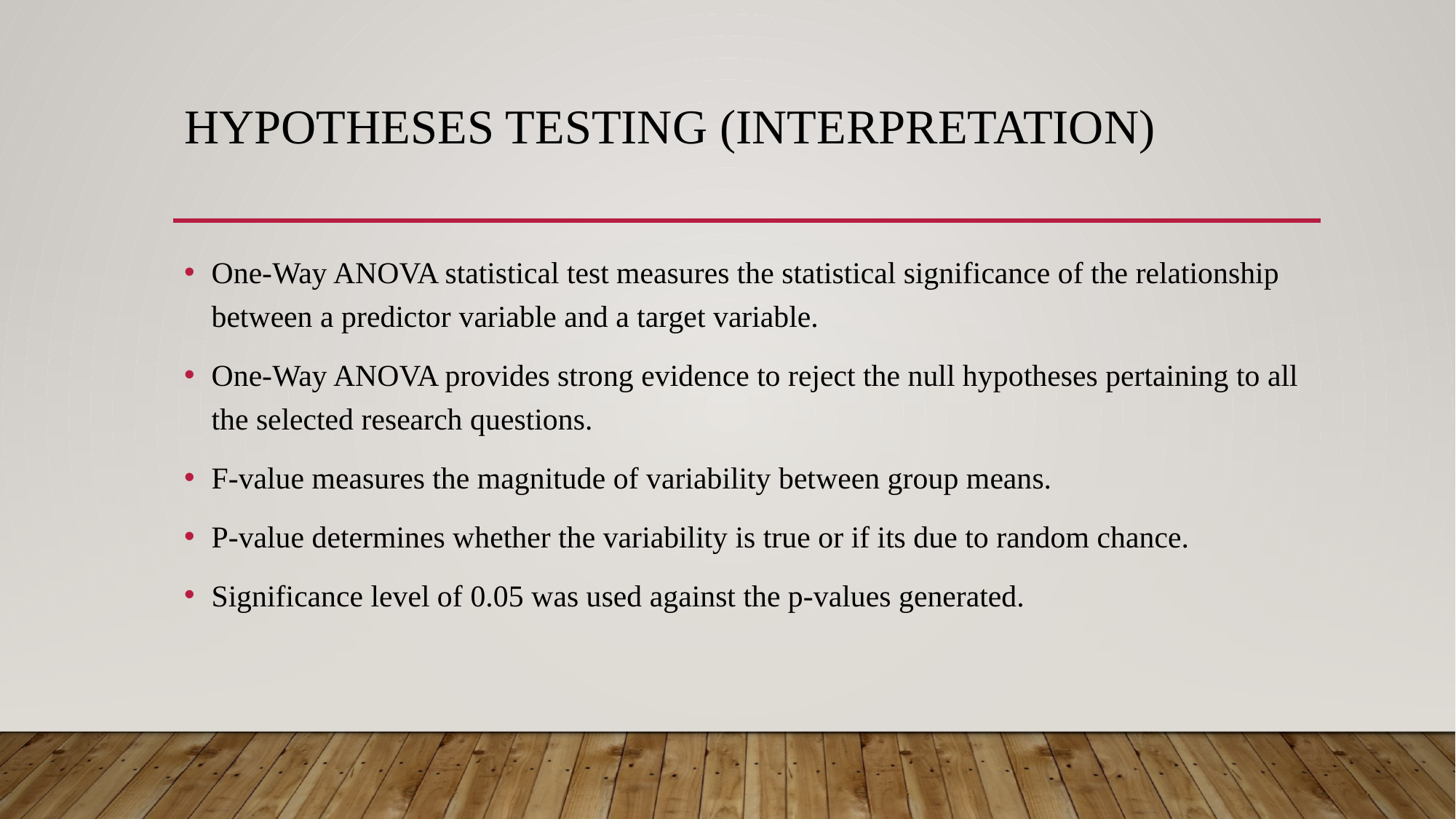

# Hypotheses testing (Interpretation)
One-Way ANOVA statistical test measures the statistical significance of the relationship between a predictor variable and a target variable.
One-Way ANOVA provides strong evidence to reject the null hypotheses pertaining to all the selected research questions.
F-value measures the magnitude of variability between group means.
P-value determines whether the variability is true or if its due to random chance.
Significance level of 0.05 was used against the p-values generated.